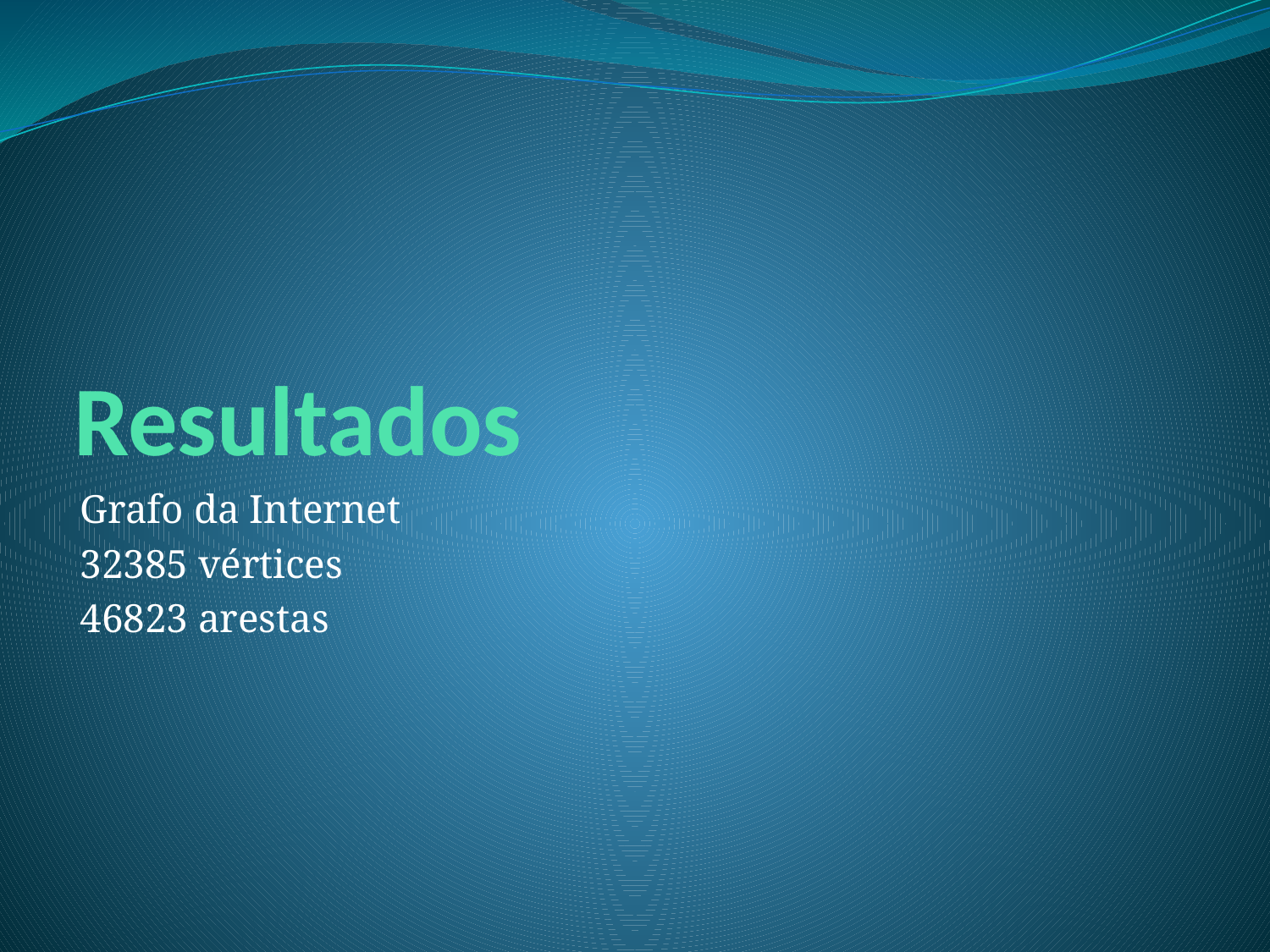

# Resultados
Grafo da Internet
32385 vértices
46823 arestas